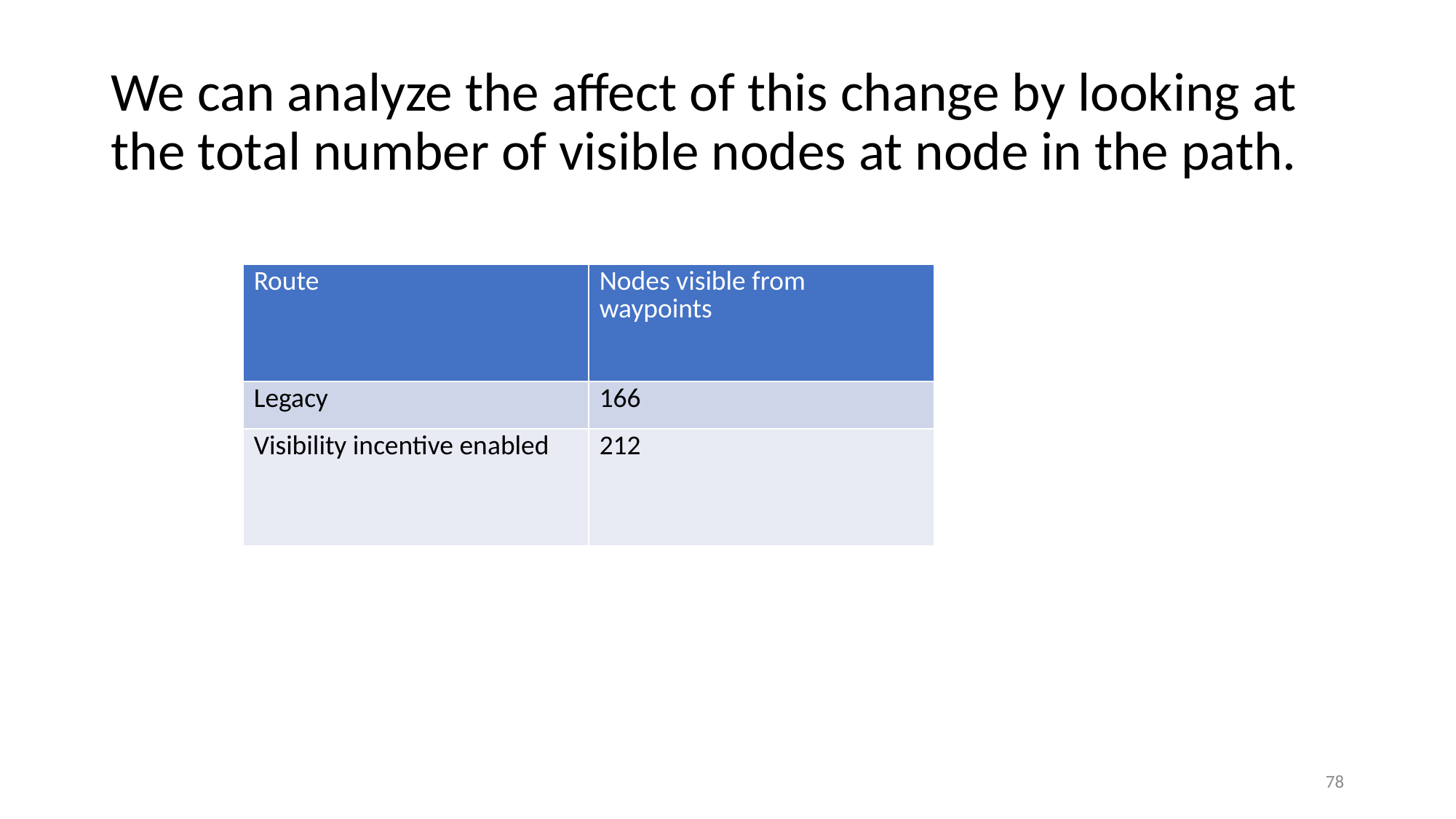

# We can analyze the affect of this change by looking at the total number of visible nodes at node in the path.
| Route | Nodes visible from waypoints |
| --- | --- |
| Legacy | 166 |
| Visibility incentive enabled | 212 |
78